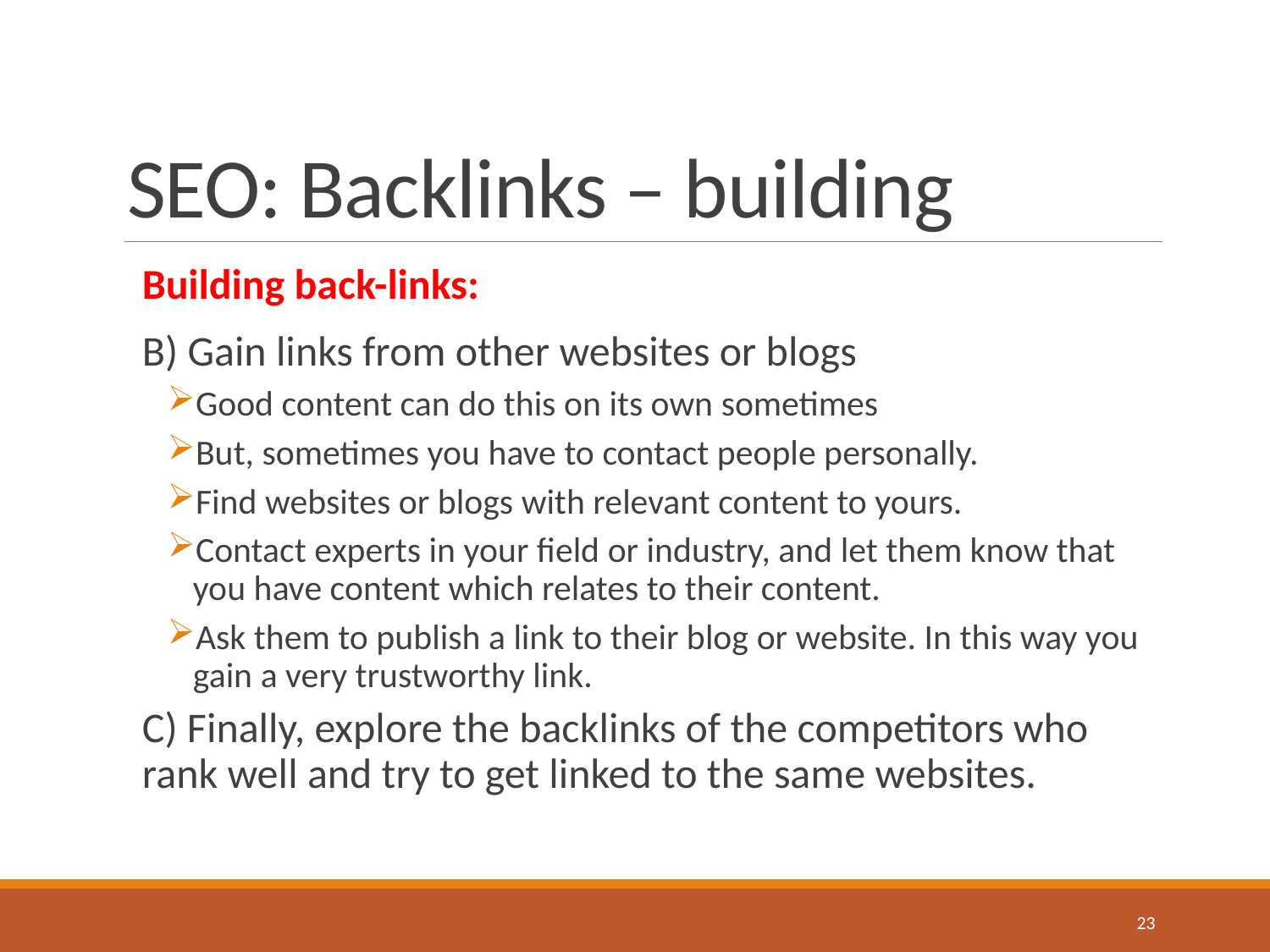

# SEO: Backlinks – building
Building back-links:
B) Gain links from other websites or blogs
Good content can do this on its own sometimes
But, sometimes you have to contact people personally.
Find websites or blogs with relevant content to yours.
Contact experts in your field or industry, and let them know that you have content which relates to their content.
Ask them to publish a link to their blog or website. In this way you gain a very trustworthy link.
C) Finally, explore the backlinks of the competitors who rank well and try to get linked to the same websites.

23